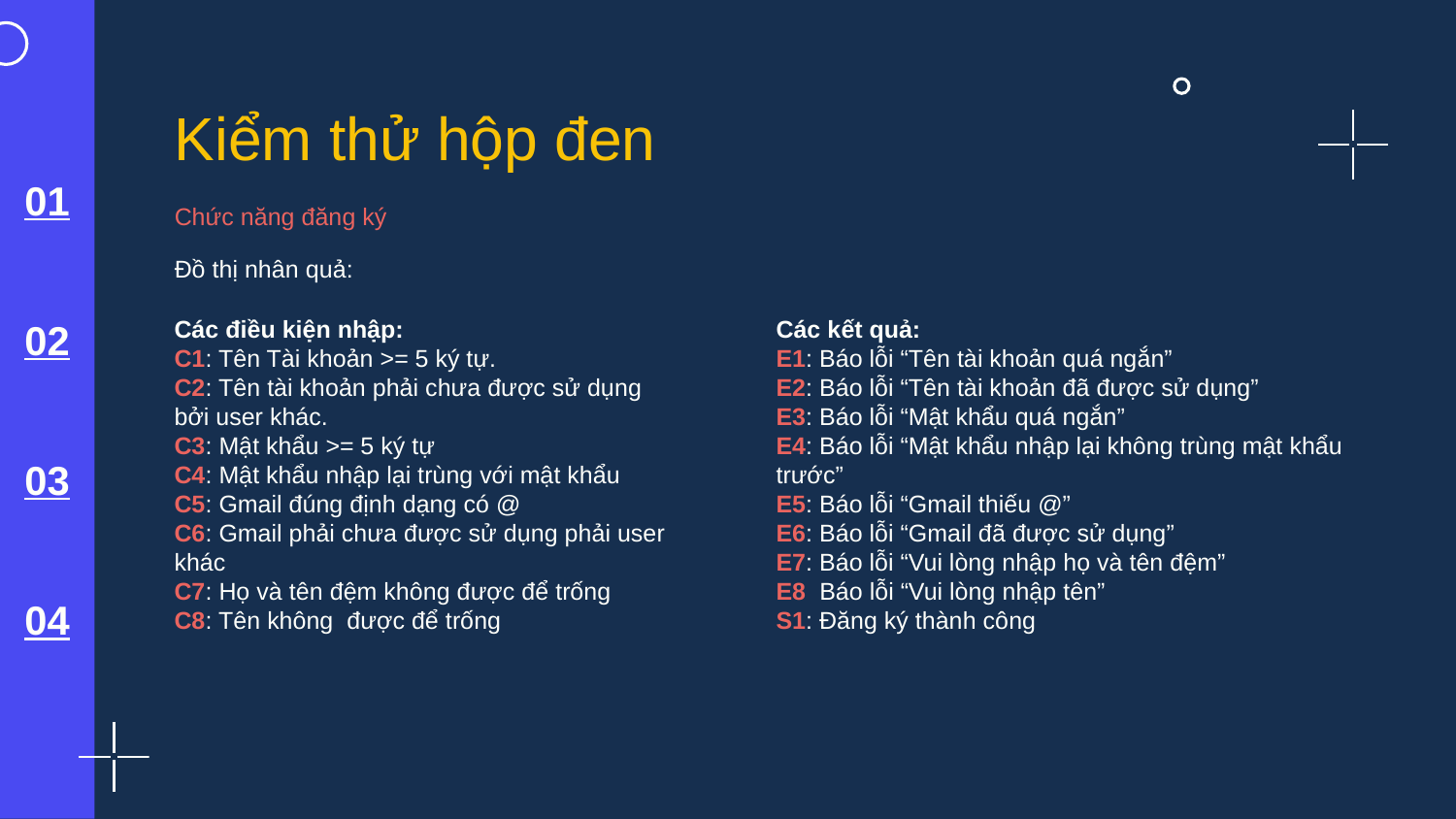

# Kiểm thử hộp đen

01
Chức năng đăng ký
Đồ thị nhân quả:
02
Các điều kiện nhập:
C1: Tên Tài khoản >= 5 ký tự.
C2: Tên tài khoản phải chưa được sử dụng bởi user khác.
C3: Mật khẩu >= 5 ký tự
C4: Mật khẩu nhập lại trùng với mật khẩu
C5: Gmail đúng định dạng có @
C6: Gmail phải chưa được sử dụng phải user khác
C7: Họ và tên đệm không được để trống
C8: Tên không  được để trống

Các kết quả:
E1: Báo lỗi “Tên tài khoản quá ngắn”
E2: Báo lỗi “Tên tài khoản đã được sử dụng”
E3: Báo lỗi “Mật khẩu quá ngắn”
E4: Báo lỗi “Mật khẩu nhập lại không trùng mật khẩu trước”
E5: Báo lỗi “Gmail thiếu @”
E6: Báo lỗi “Gmail đã được sử dụng”
E7: Báo lỗi “Vui lòng nhập họ và tên đệm”
E8  Báo lỗi “Vui lòng nhập tên”
S1: Đăng ký thành công

03
04